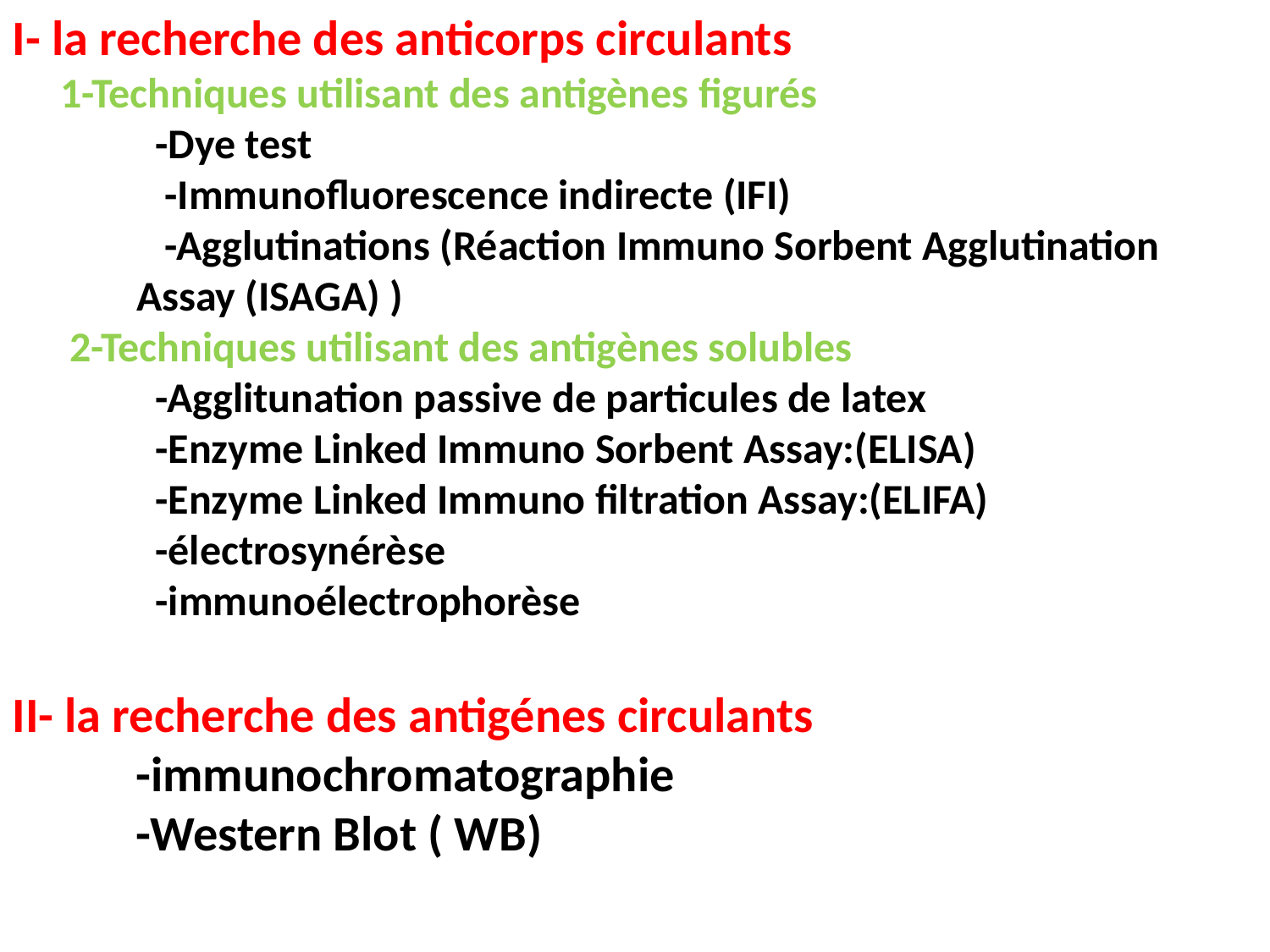

I- la recherche des anticorps circulants
     1-Techniques utilisant des antigènes figurés
               -Dye test
                -Immunofluorescence indirecte (IFI)
                -Agglutinations (Réaction Immuno Sorbent Agglutination                        Assay (ISAGA) )
      2-Techniques utilisant des antigènes solubles
               -Agglitunation passive de particules de latex
               -Enzyme Linked Immuno Sorbent Assay:(ELISA)
               -Enzyme Linked Immuno filtration Assay:(ELIFA)
               -électrosynérèse
               -immunoélectrophorèse

II- la recherche des antigénes circulants
           -immunochromatographie
           -Western Blot ( WB)